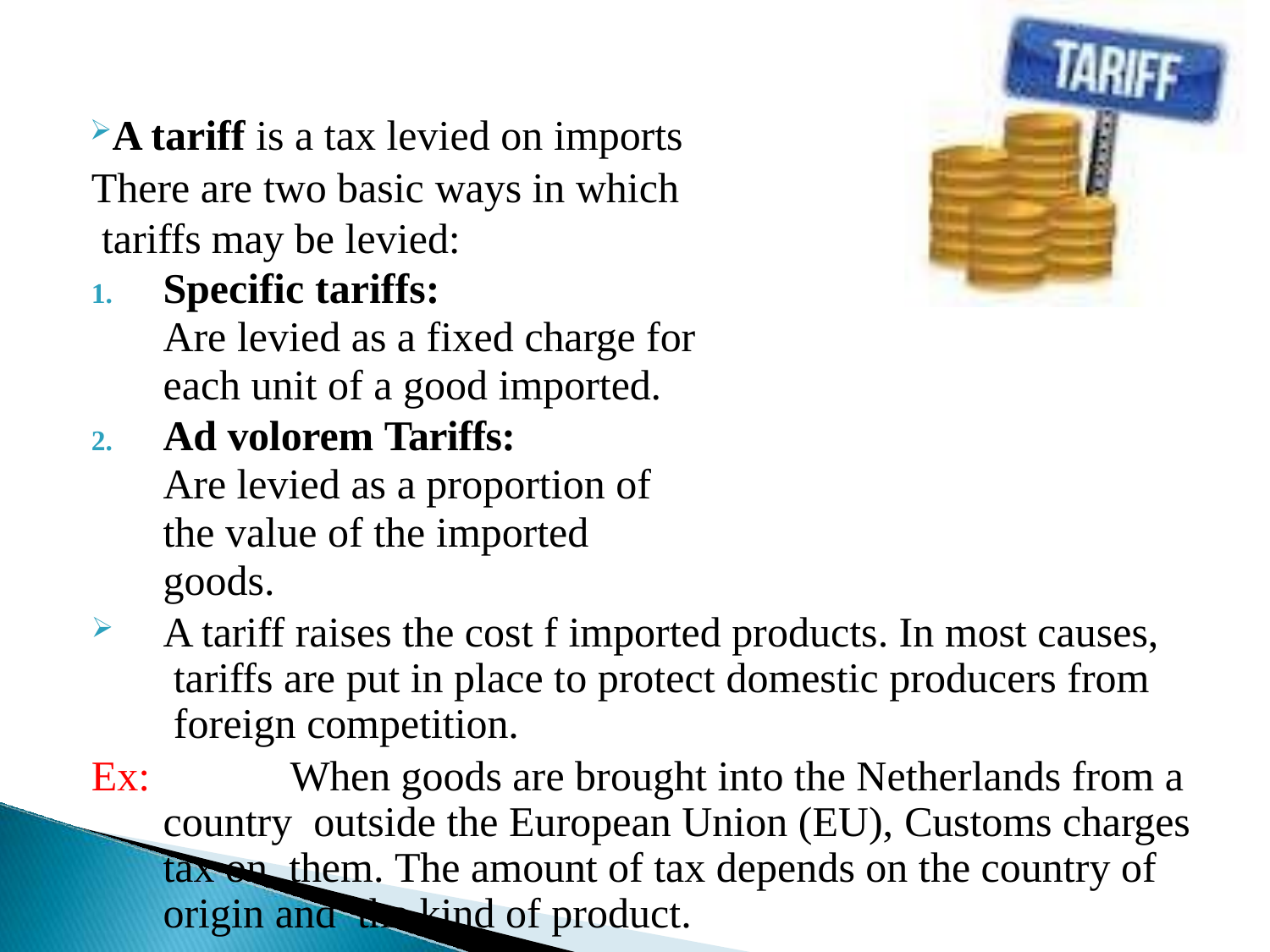

A tariff is a tax levied on imports  There are two basic ways in which
tariffs may be levied:
Specific tariffs:
Are levied as a fixed charge for each unit of a good imported.
Ad volorem Tariffs:
Are levied as a proportion of the value of the imported goods.
A tariff raises the cost f imported products. In most causes,  tariffs are put in place to protect domestic producers from  foreign competition.
Ex:		When goods are brought into the Netherlands from a country  outside the European Union (EU), Customs charges tax on  them. The amount of tax depends on the country of origin and  the kind of product.
.